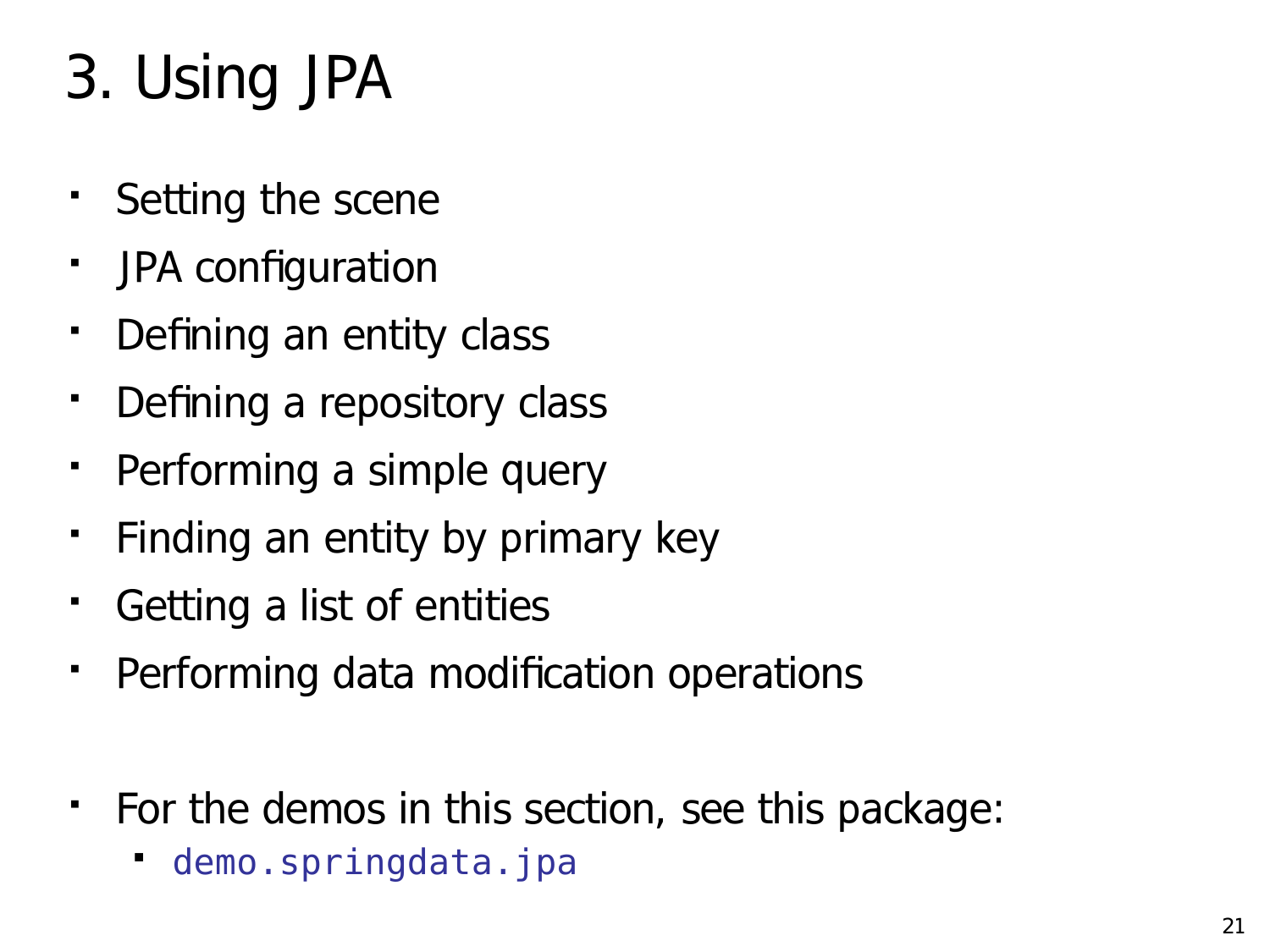

# 3. Using JPA
Setting the scene
JPA configuration
Defining an entity class
Defining a repository class
Performing a simple query
Finding an entity by primary key
Getting a list of entities
Performing data modification operations

For the demos in this section, see this package:
demo.springdata.jpa

21